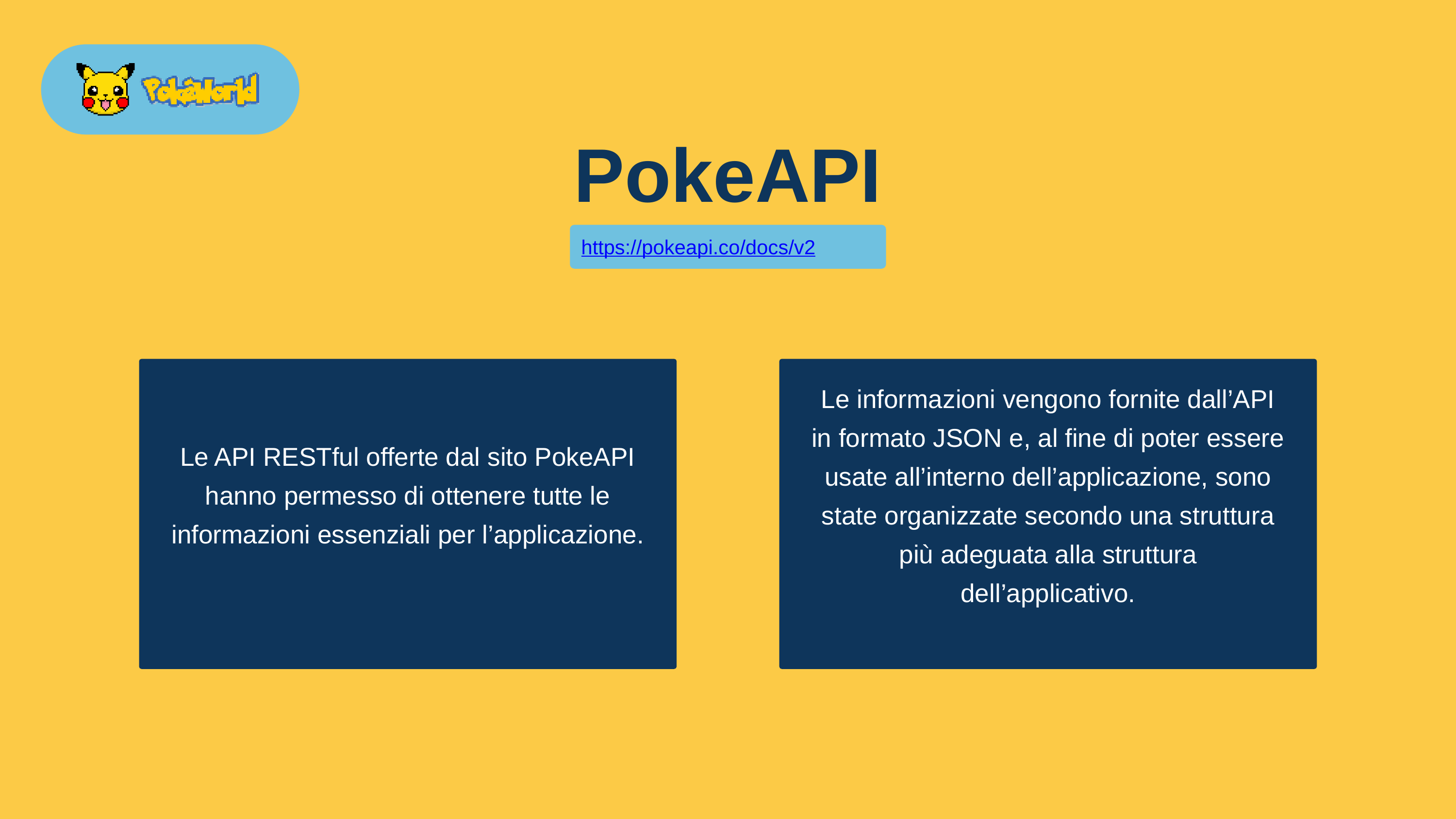

PokeAPI

https://pokeapi.co/docs/v2

Le informazioni vengono fornite dall’API in formato JSON e, al fine di poter essere usate all’interno dell’applicazione, sono state organizzate secondo una struttura più adeguata alla struttura dell’applicativo.
Le API RESTful offerte dal sito PokeAPI hanno permesso di ottenere tutte le informazioni essenziali per l’applicazione.